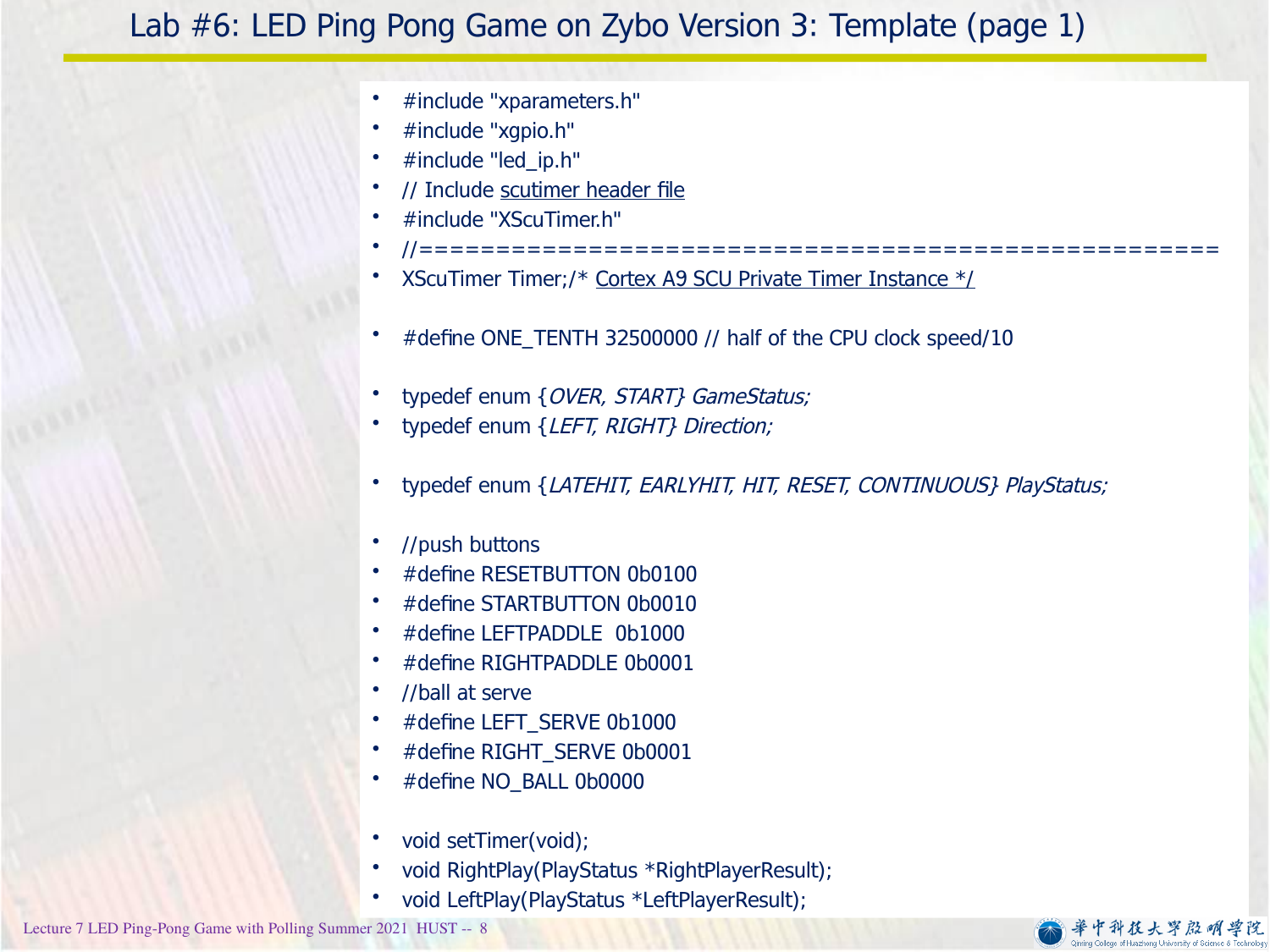

# Lab #6: LED Ping Pong Game on Zybo Version 3: Template (page 1)
#include "xparameters.h"
#include "xgpio.h"
#include "led_ip.h"
// Include scutimer header file
#include "XScuTimer.h"
//====================================================
XScuTimer Timer;/* Cortex A9 SCU Private Timer Instance */

#define ONE_TENTH 32500000 // half of the CPU clock speed/10

typedef enum {OVER, START} GameStatus;
typedef enum {LEFT, RIGHT} Direction;

typedef enum {LATEHIT, EARLYHIT, HIT, RESET, CONTINUOUS} PlayStatus;

//push buttons
#define RESETBUTTON 0b0100
#define STARTBUTTON 0b0010
#define LEFTPADDLE  0b1000
#define RIGHTPADDLE 0b0001
//ball at serve
#define LEFT_SERVE 0b1000
#define RIGHT_SERVE 0b0001
#define NO_BALL 0b0000

void setTimer(void);
void RightPlay(PlayStatus *RightPlayerResult);
void LeftPlay(PlayStatus *LeftPlayerResult);